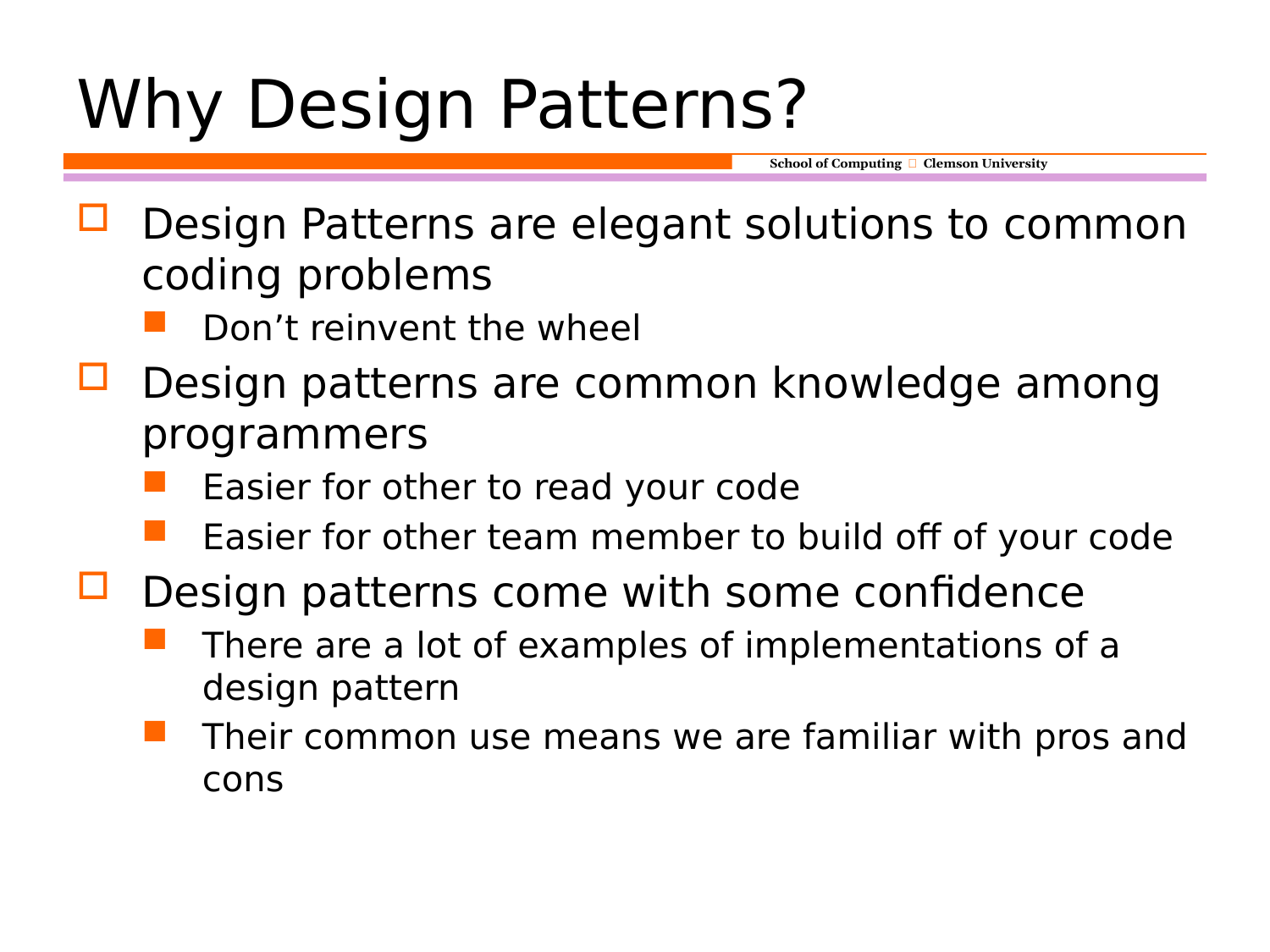

# Why Design Patterns?
Design Patterns are elegant solutions to common coding problems
Don’t reinvent the wheel
Design patterns are common knowledge among programmers
Easier for other to read your code
Easier for other team member to build off of your code
Design patterns come with some confidence
There are a lot of examples of implementations of a design pattern
Their common use means we are familiar with pros and cons